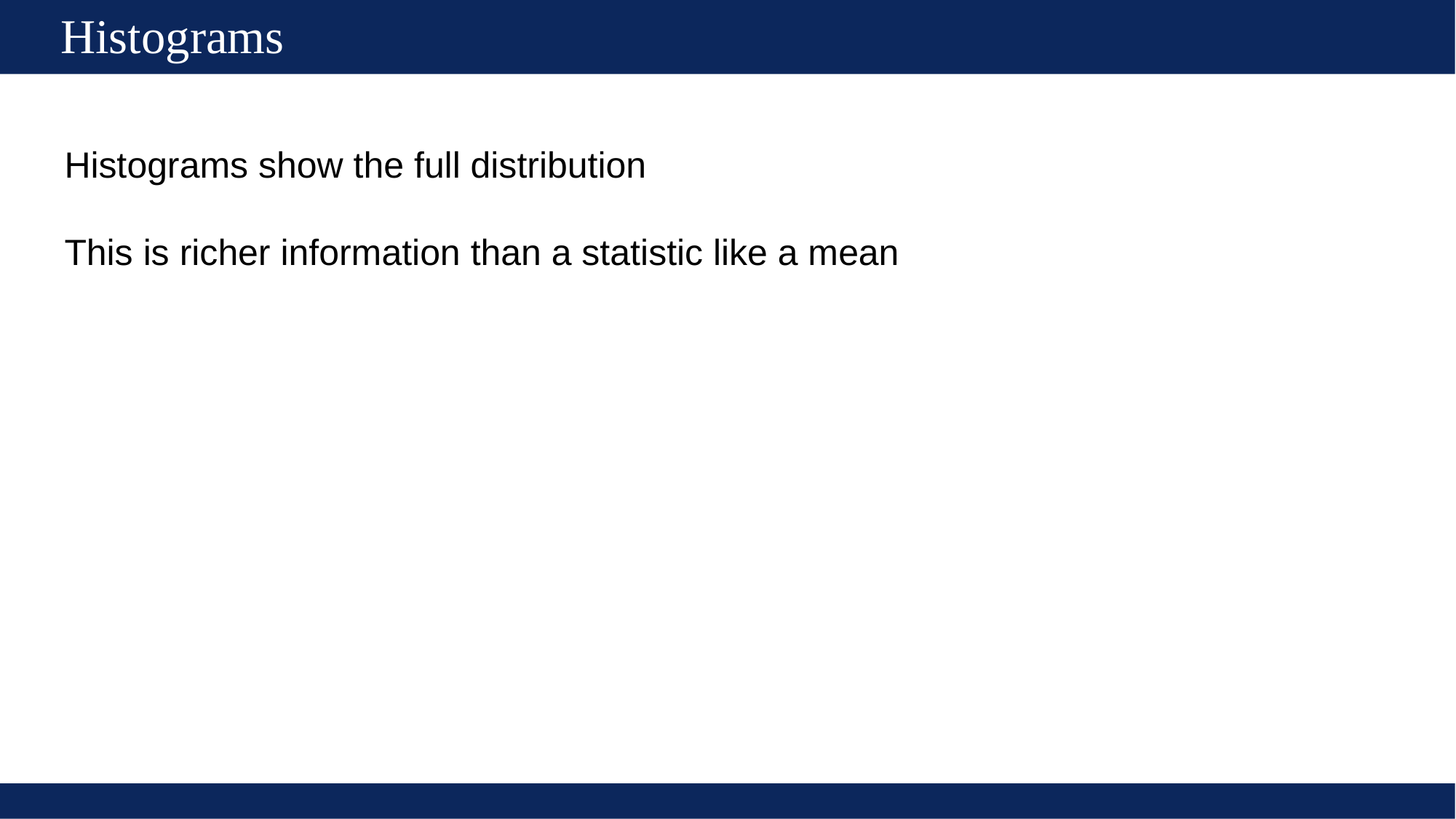

# Histograms
Histograms show the full distribution

This is richer information than a statistic like a mean